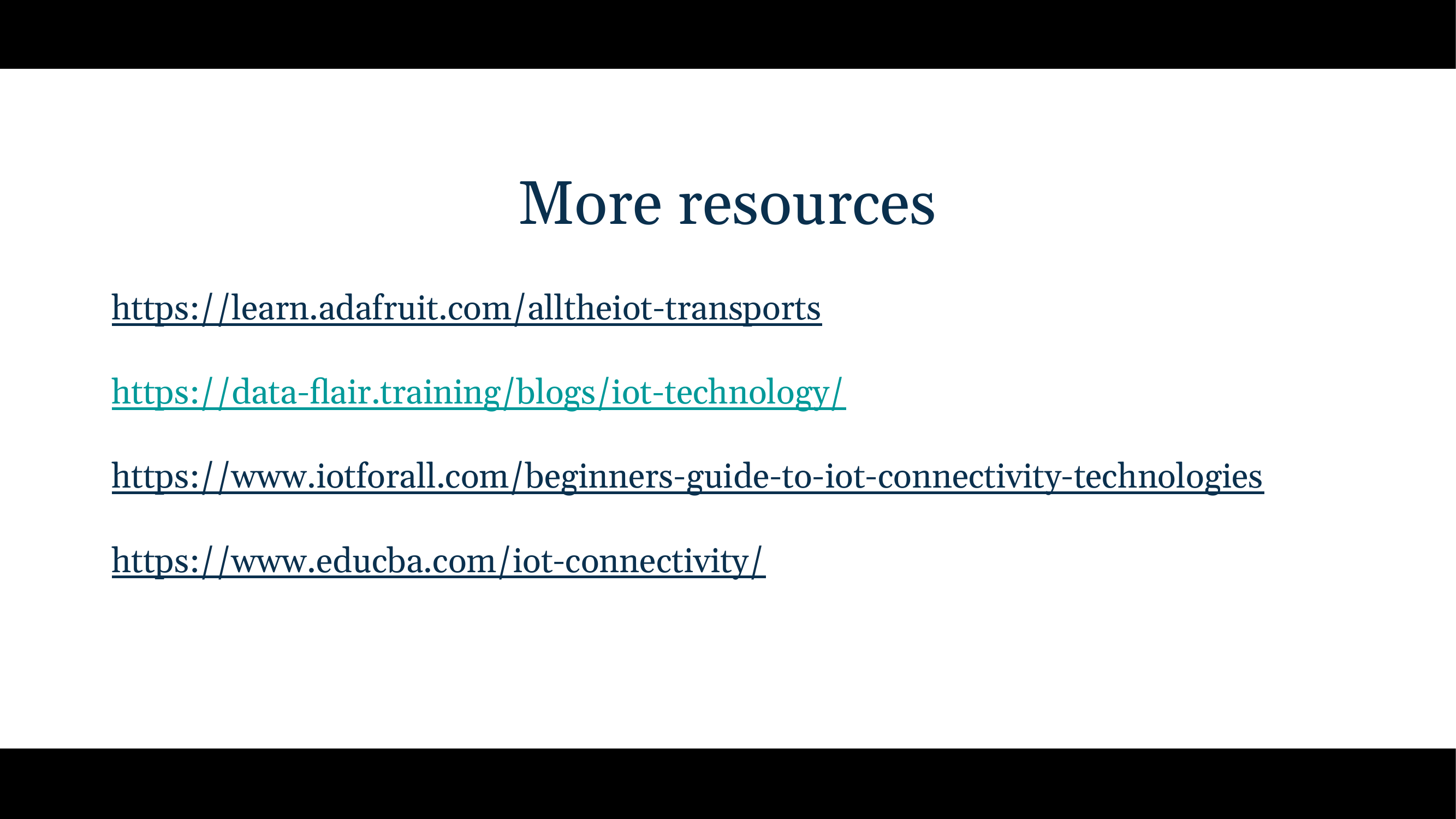

# More resources
https://learn.adafruit.com/alltheiot-transports

https://data-flair.training/blogs/iot-technology/

https://www.iotforall.com/beginners-guide-to-iot-connectivity-technologies

https://www.educba.com/iot-connectivity/